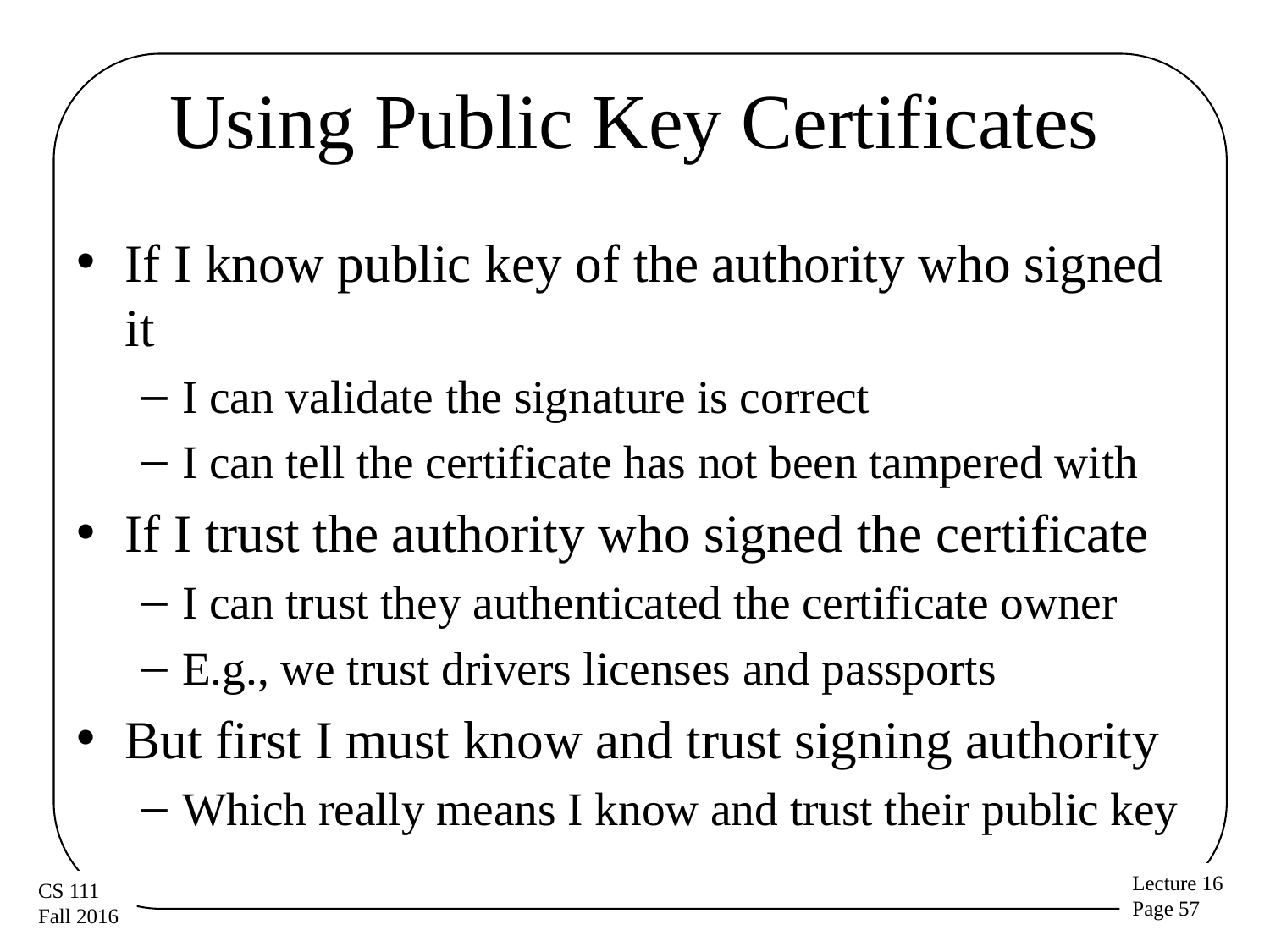

# Using Public Key Certificates
If I know public key of the authority who signed it
I can validate the signature is correct
I can tell the certificate has not been tampered with
If I trust the authority who signed the certificate
I can trust they authenticated the certificate owner
E.g., we trust drivers licenses and passports
But first I must know and trust signing authority
Which really means I know and trust their public key